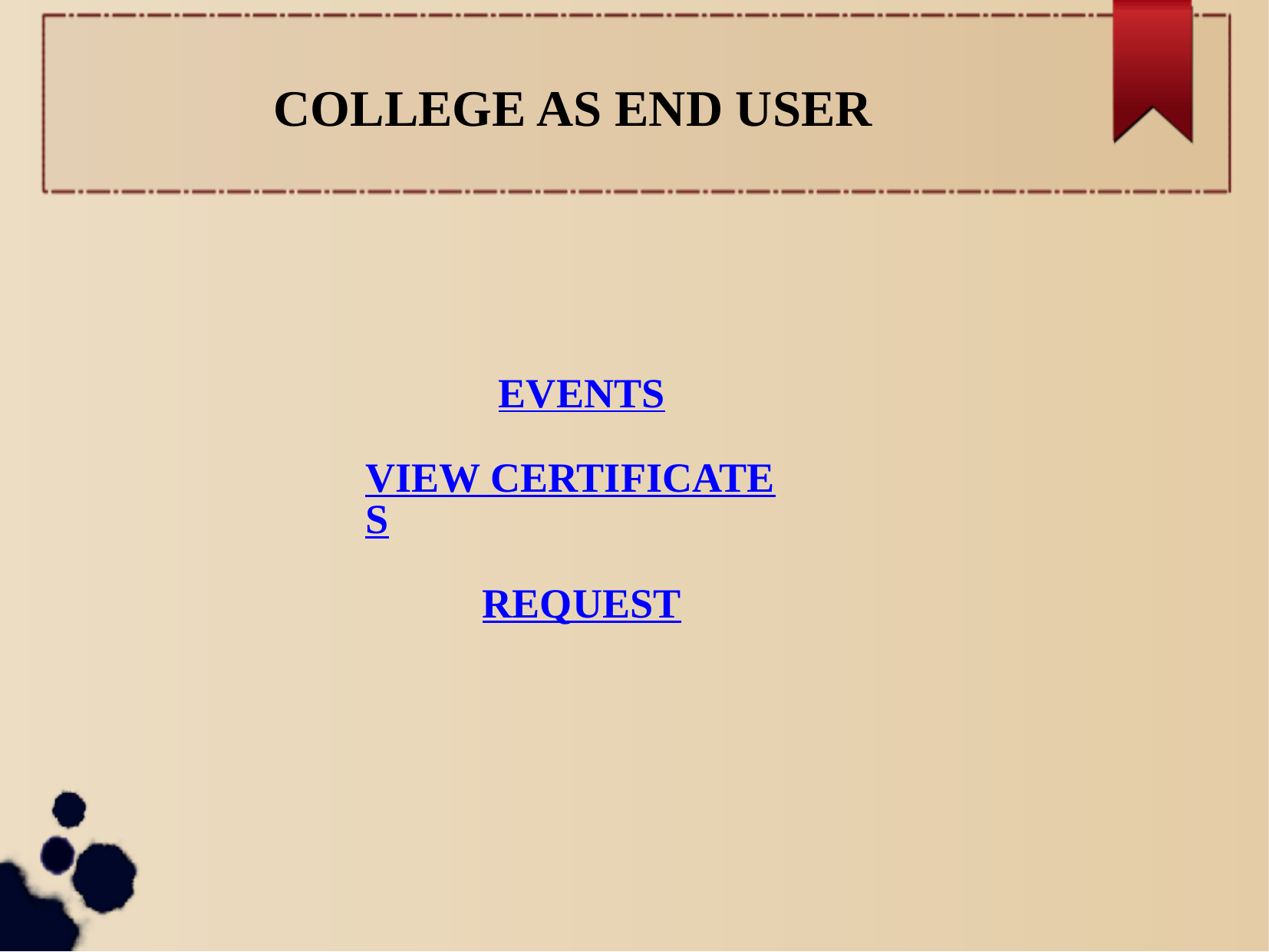

COLLEGE AS END USER

EVENTS

VIEW CERTIFICATES

REQUEST